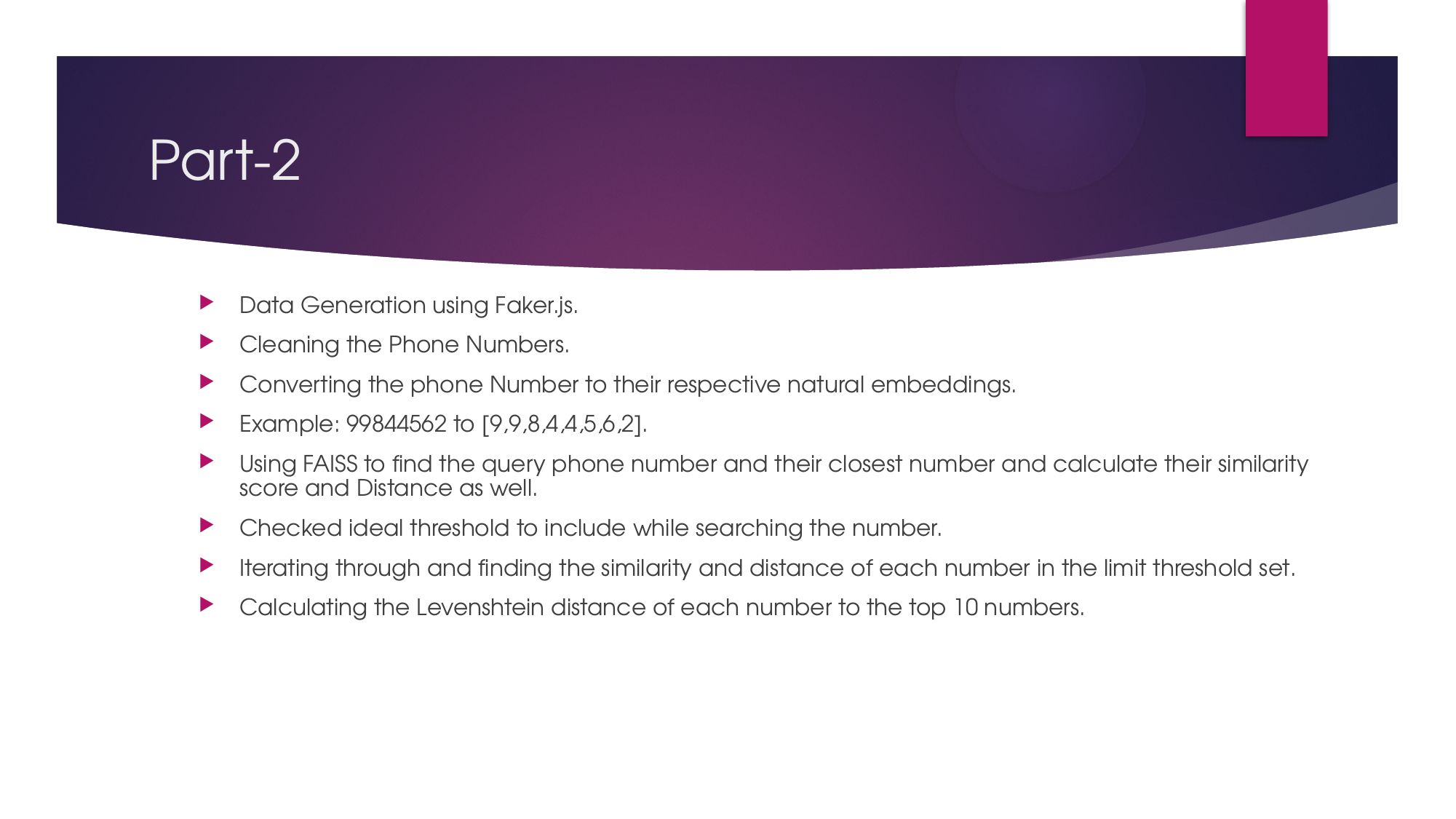

# Part-2
Data Generation using Faker.js.
Cleaning the Phone Numbers.
Converting the phone Number to their respective natural embeddings.
Example: 99844562 to [9,9,8,4,4,5,6,2].
Using FAISS to find the query phone number and their closest number and calculate their similarity score and Distance as well.
Checked ideal threshold to include while searching the number.
Iterating through and finding the similarity and distance of each number in the limit threshold set.
Calculating the Levenshtein distance of each number to the top 10 numbers.